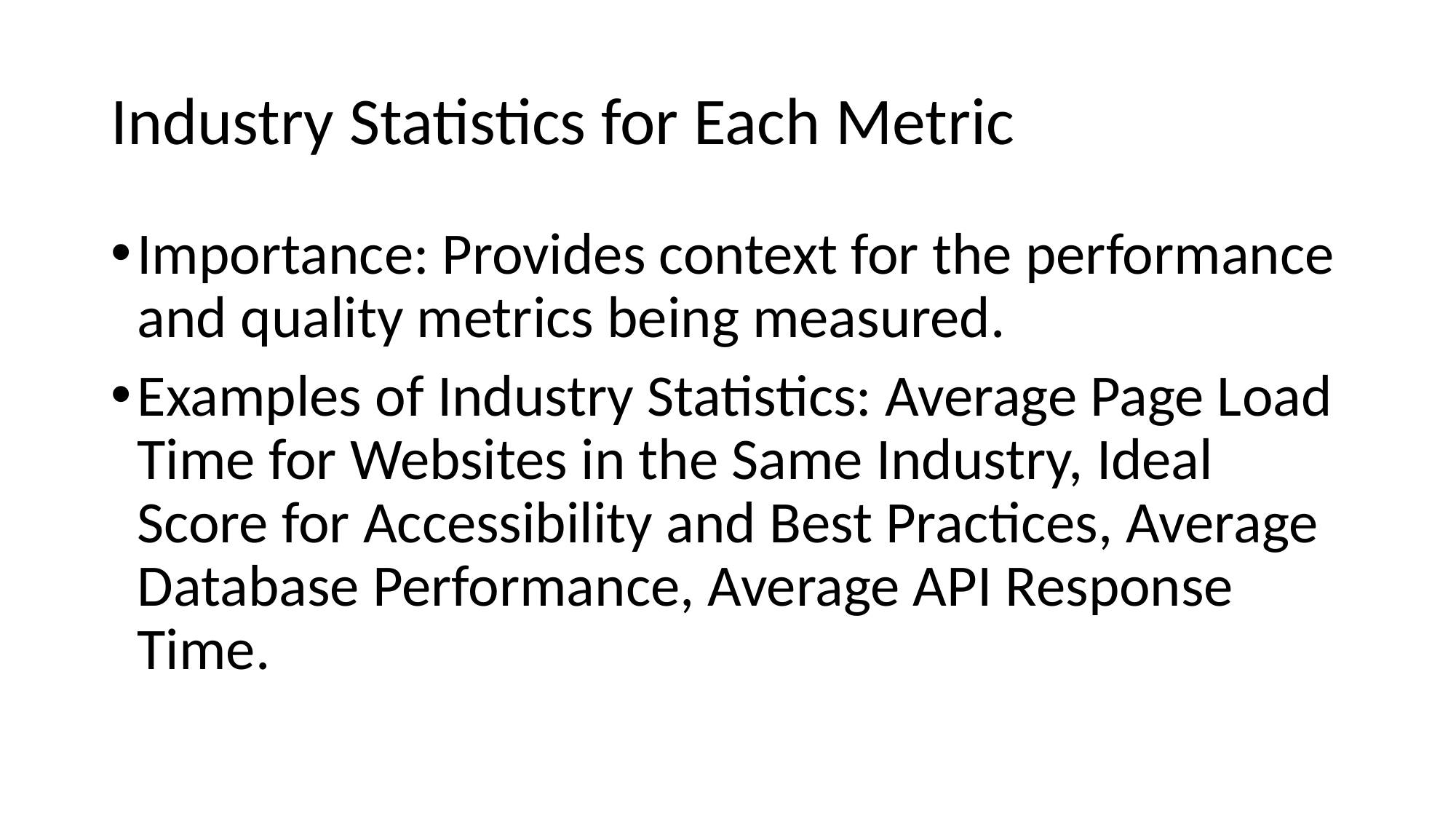

# Industry Statistics for Each Metric
Importance: Provides context for the performance and quality metrics being measured.
Examples of Industry Statistics: Average Page Load Time for Websites in the Same Industry, Ideal Score for Accessibility and Best Practices, Average Database Performance, Average API Response Time.